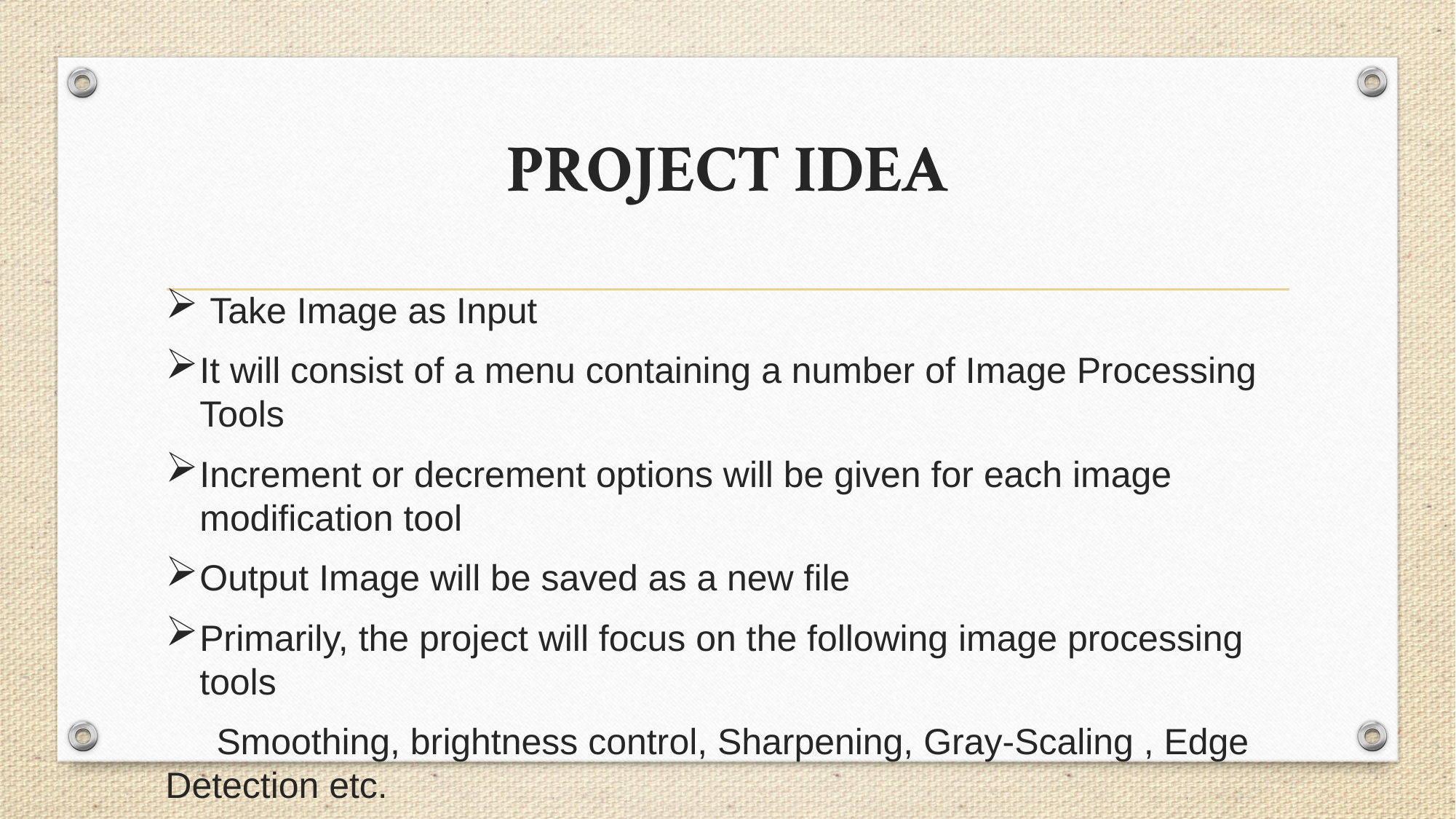

# PROJECT IDEA
 Take Image as Input
It will consist of a menu containing a number of Image Processing Tools
Increment or decrement options will be given for each image modification tool
Output Image will be saved as a new file
Primarily, the project will focus on the following image processing tools
     Smoothing, brightness control, Sharpening, Gray-Scaling , Edge Detection etc.